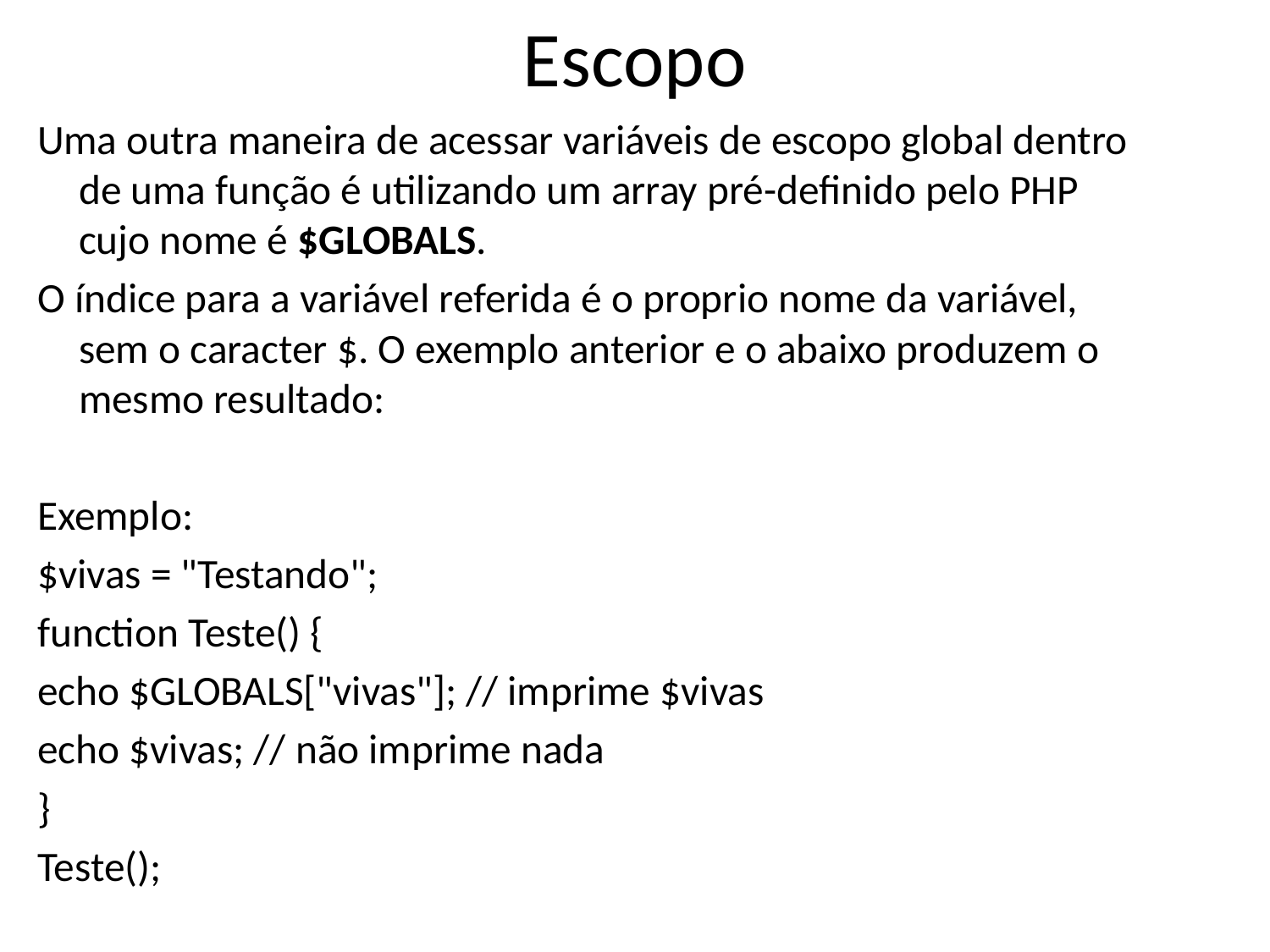

# Escopo
Uma outra maneira de acessar variáveis de escopo global dentro de uma função é utilizando um array pré-definido pelo PHP cujo nome é $GLOBALS.
O índice para a variável referida é o proprio nome da variável, sem o caracter $. O exemplo anterior e o abaixo produzem o mesmo resultado:

Exemplo:
$vivas = "Testando";
function Teste() {
echo $GLOBALS["vivas"]; // imprime $vivas
echo $vivas; // não imprime nada
}
Teste();